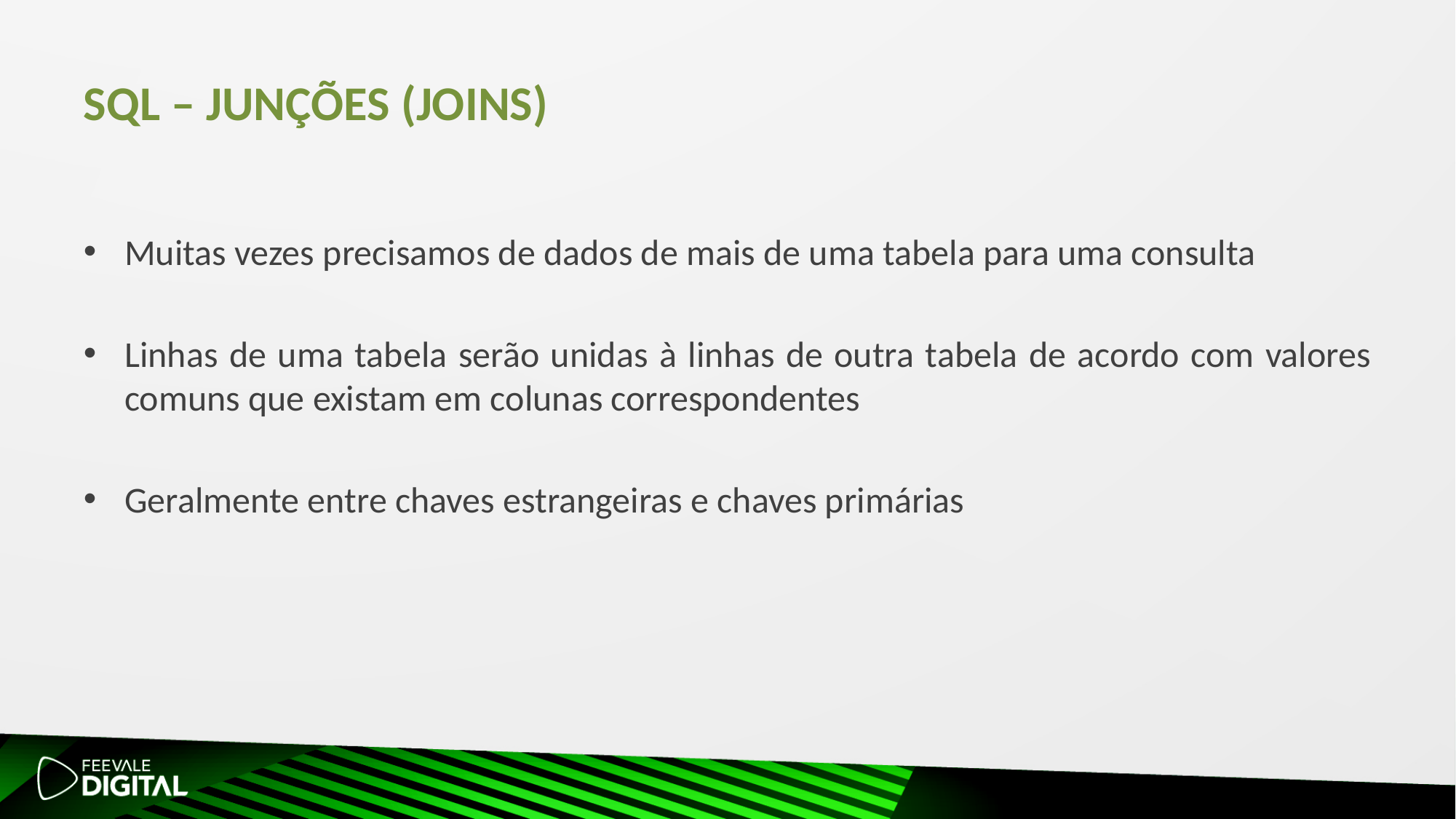

# SQL – Junções (Joins)
Muitas vezes precisamos de dados de mais de uma tabela para uma consulta

Linhas de uma tabela serão unidas à linhas de outra tabela de acordo com valores comuns que existam em colunas correspondentes

Geralmente entre chaves estrangeiras e chaves primárias